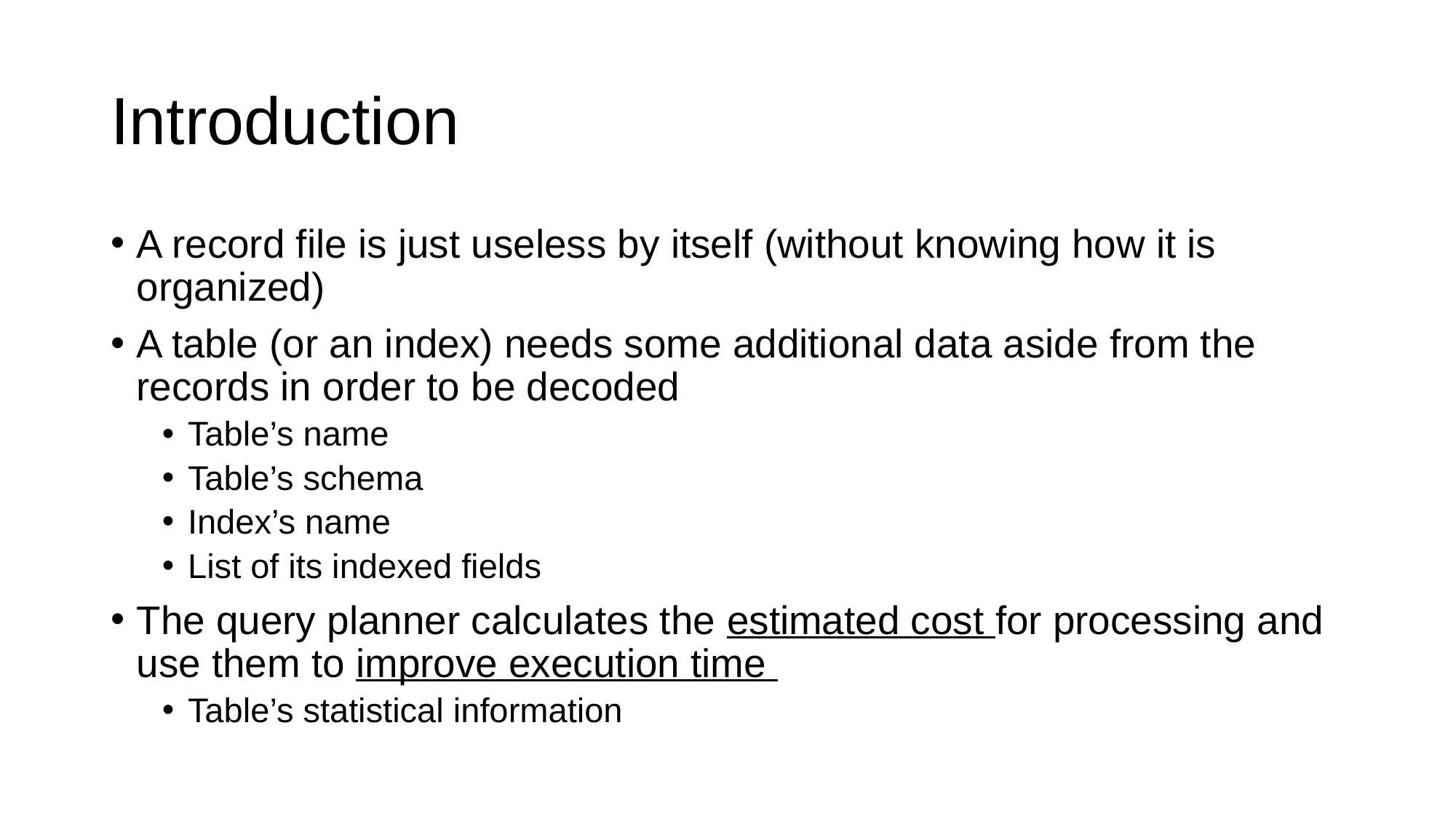

# Introduction
A record file is just useless by itself (without knowing how it is organized)
A table (or an index) needs some additional data aside from the records in order to be decoded
Table’s name
Table’s schema
Index’s name
List of its indexed fields
The query planner calculates the estimated cost for processing and use them to improve execution time
Table’s statistical information